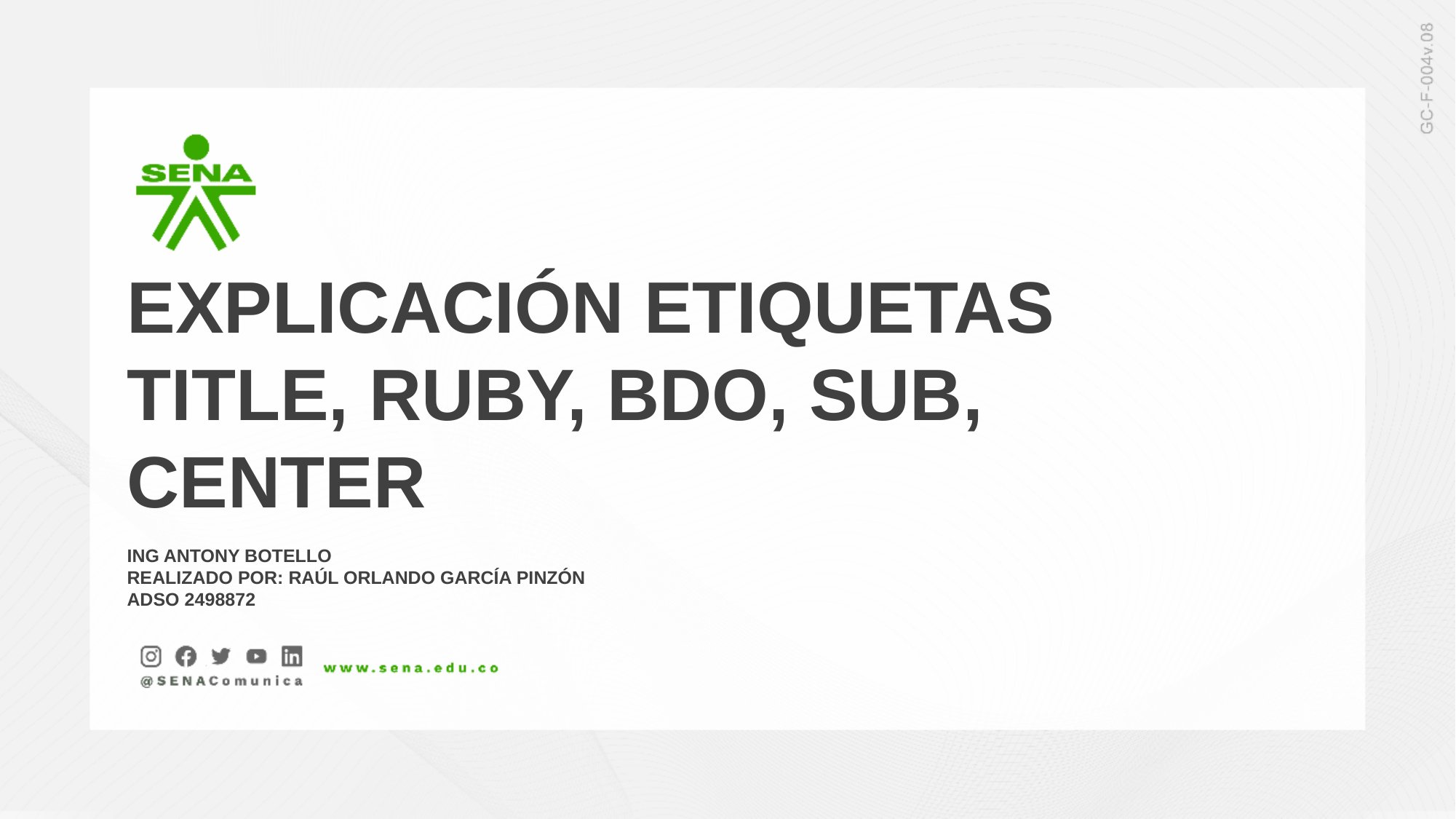

EXPLICACIÓN ETIQUETAS TITLE, RUBY, BDO, SUB, CENTER

ING ANTONY BOTELLO
REALIZADO POR: RAÚL ORLANDO GARCÍA PINZÓN
ADSO 2498872